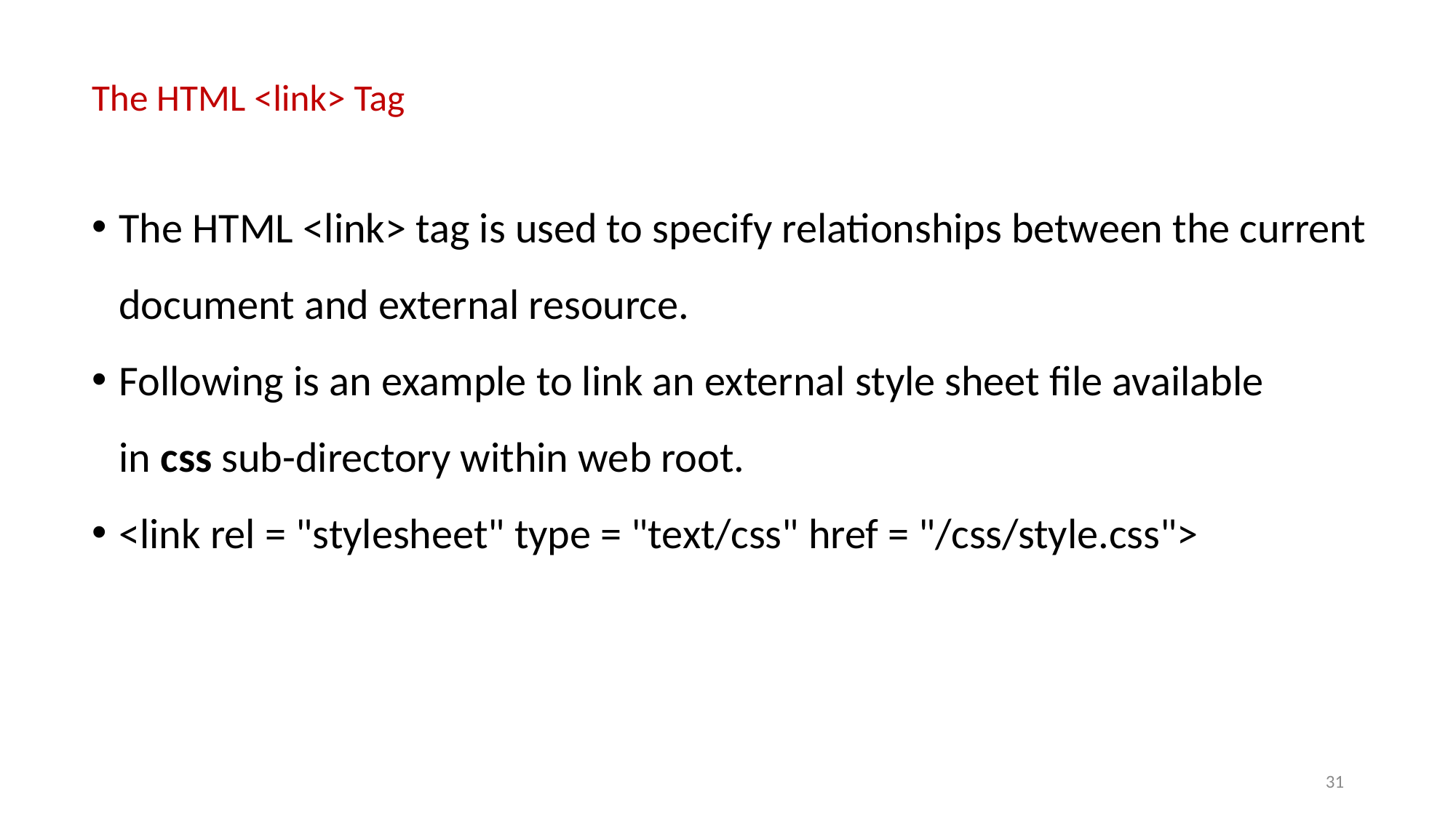

# The HTML <link> Tag
The HTML <link> tag is used to specify relationships between the current document and external resource.
Following is an example to link an external style sheet file available in css sub-directory within web root.
<link rel = "stylesheet" type = "text/css" href = "/css/style.css">
31